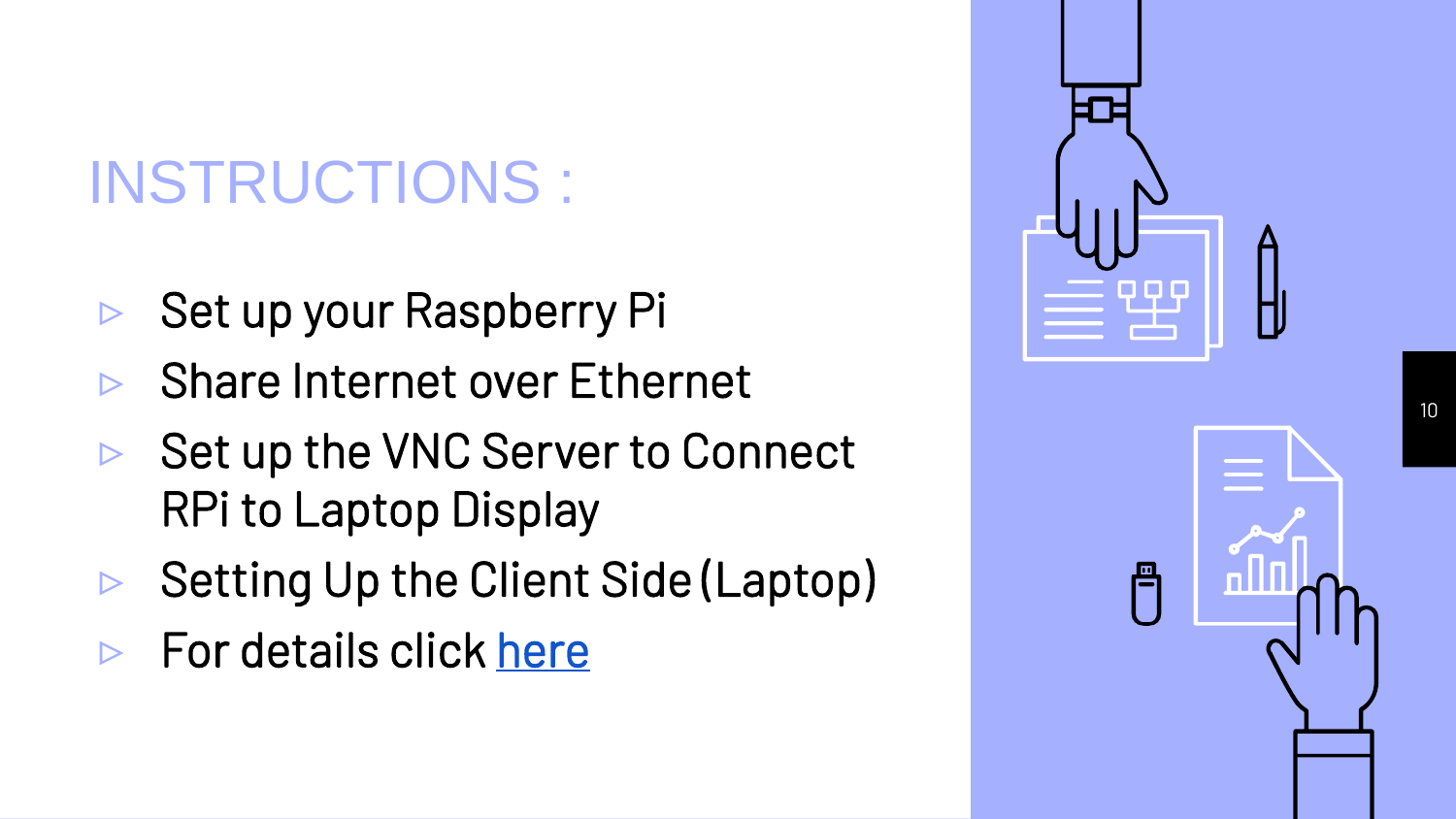

# INSTRUCTIONS :
Set up your Raspberry Pi
Share Internet over Ethernet
Set up the VNC Server to Connect RPi to Laptop Display
Setting Up the Client Side (Laptop)
For details click here

10